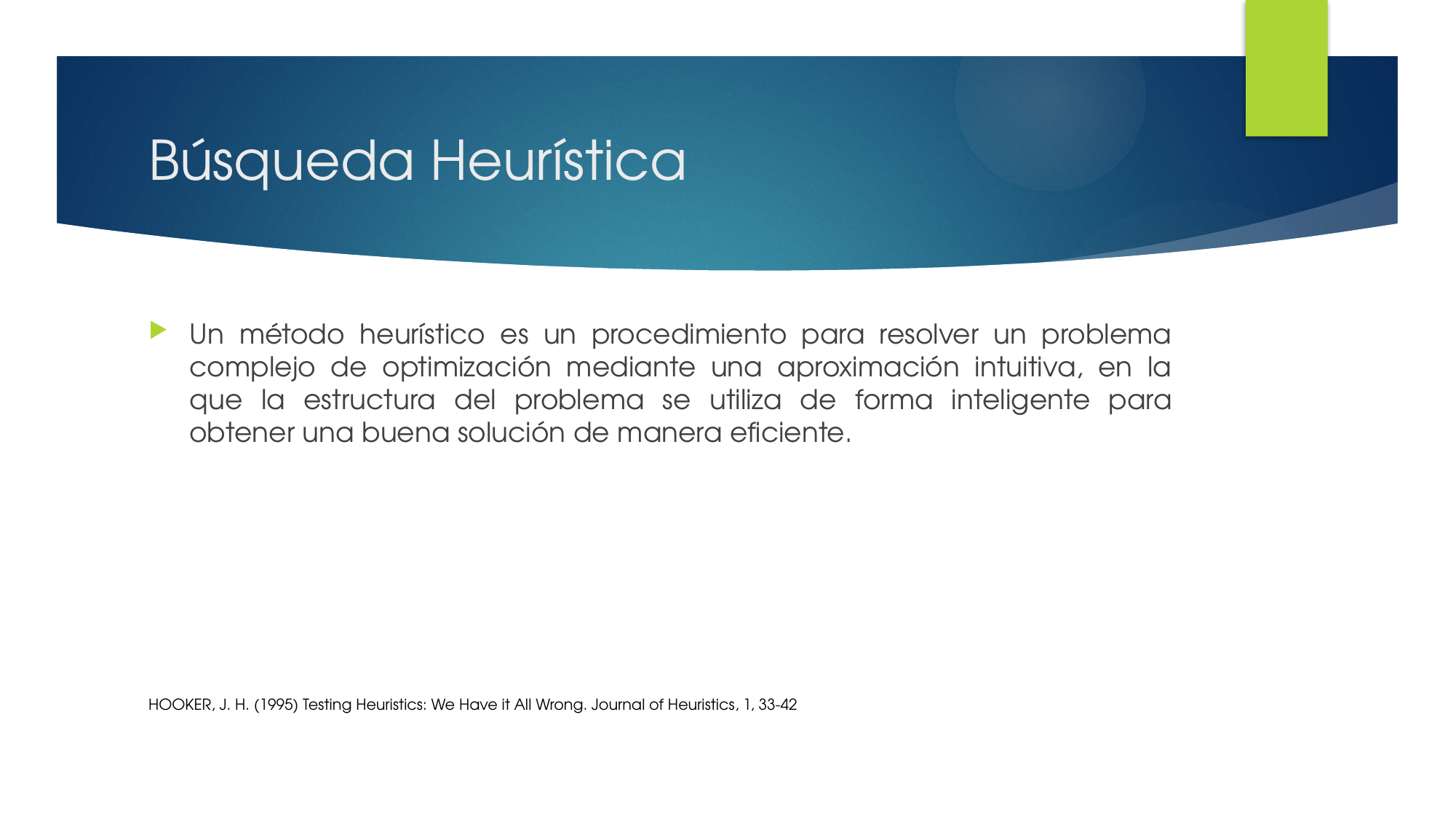

# Búsqueda Heurística
Un método heurístico es un procedimiento para resolver un problema complejo de optimización mediante una aproximación intuitiva, en la que la estructura del problema se utiliza de forma inteligente para obtener una buena solución de manera eficiente.

HOOKER, J. H. (1995) Testing Heuristics: We Have it All Wrong. Journal of Heuristics, 1, 33-42